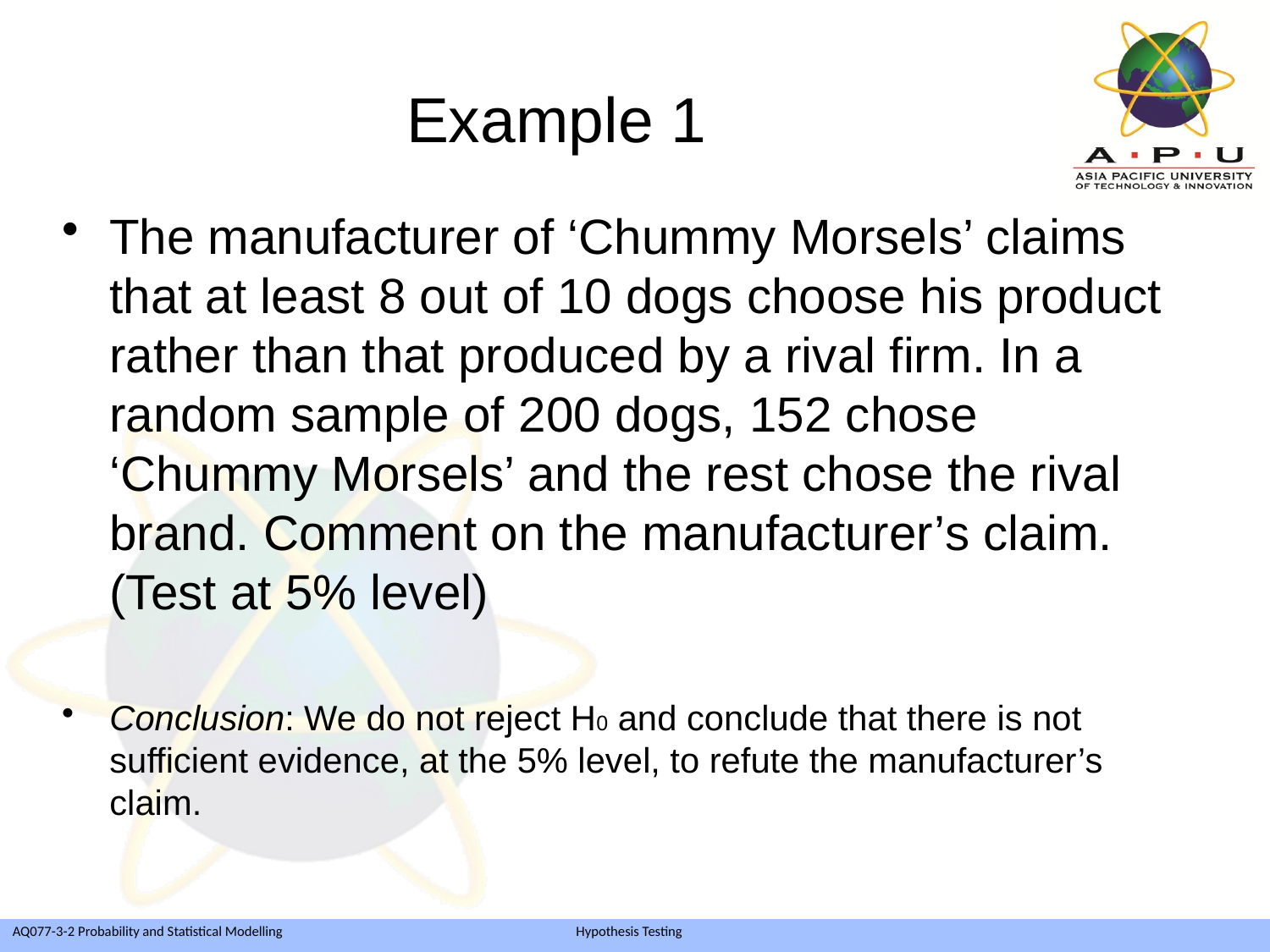

Example 1
The manufacturer of ‘Chummy Morsels’ claims that at least 8 out of 10 dogs choose his product rather than that produced by a rival firm. In a random sample of 200 dogs, 152 chose ‘Chummy Morsels’ and the rest chose the rival brand. Comment on the manufacturer’s claim. (Test at 5% level)

Conclusion: We do not reject H0 and conclude that there is not sufficient evidence, at the 5% level, to refute the manufacturer’s claim.